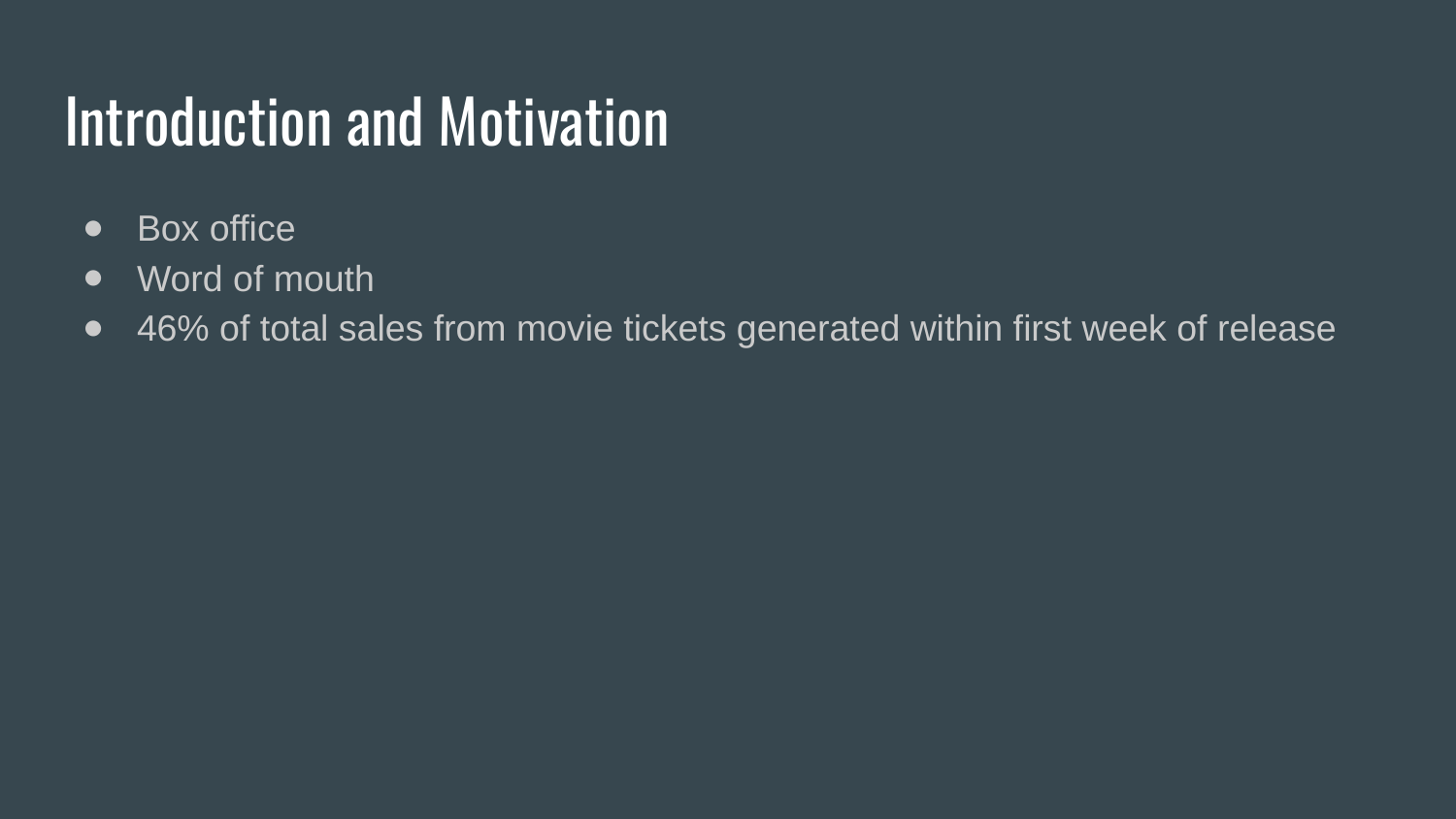

# Introduction and Motivation
Box office
Word of mouth
46% of total sales from movie tickets generated within first week of release